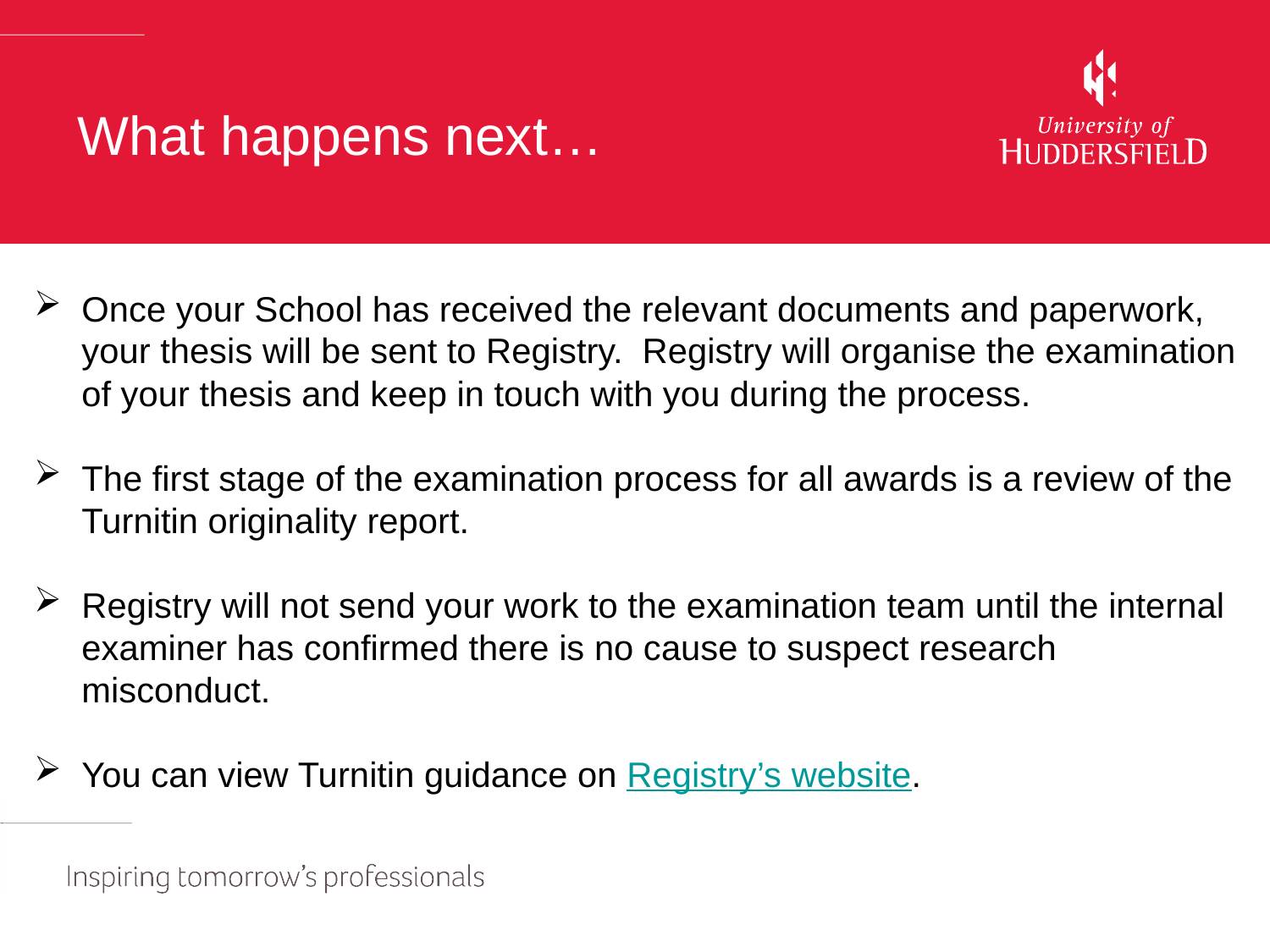

# What happens next…
Once your School has received the relevant documents and paperwork, your thesis will be sent to Registry.  Registry will organise the examination of your thesis and keep in touch with you during the process.

The first stage of the examination process for all awards is a review of the Turnitin originality report.

Registry will not send your work to the examination team until the internal examiner has confirmed there is no cause to suspect research misconduct.

You can view Turnitin guidance on Registry’s website.